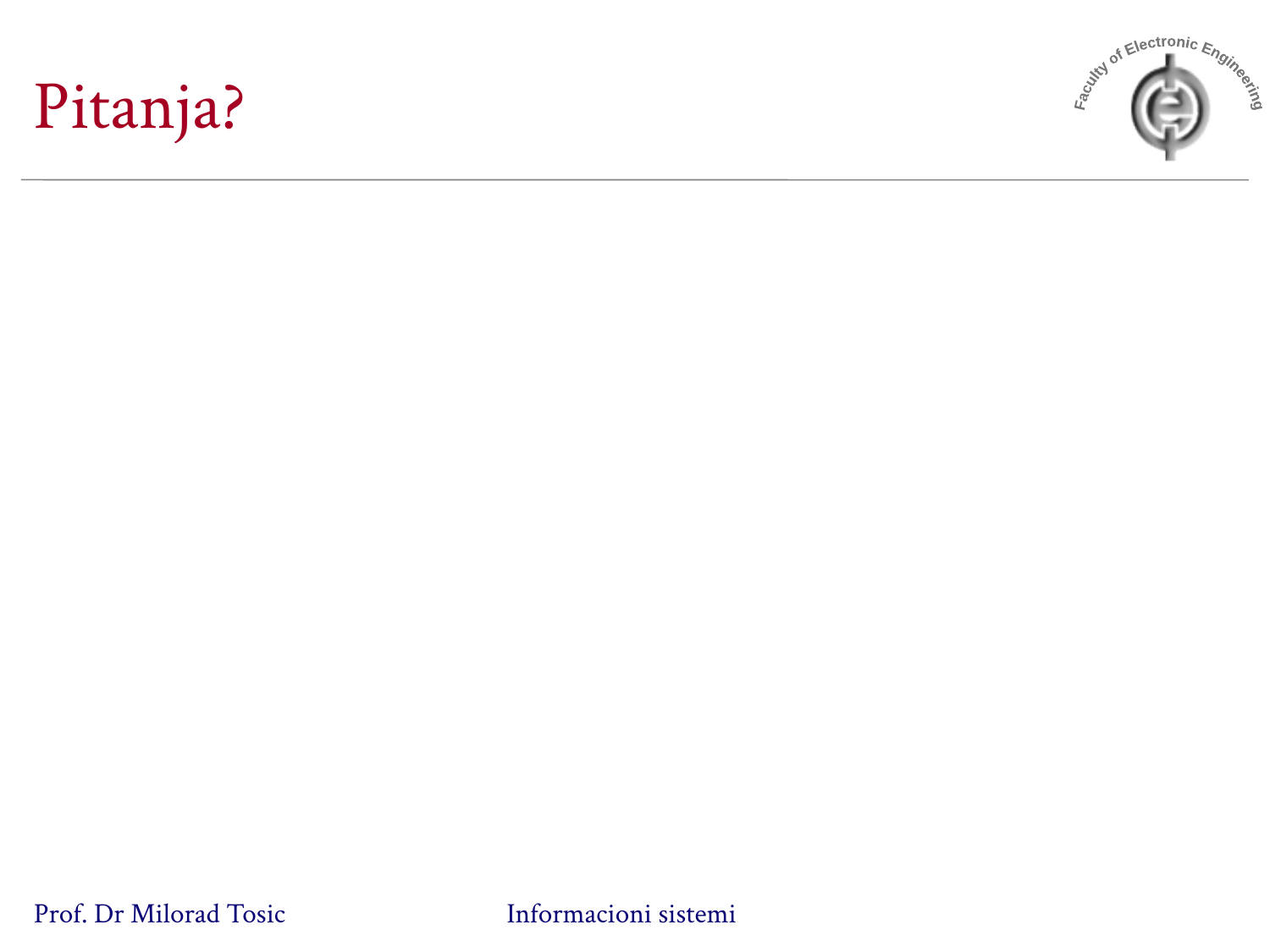

# Pitanja?

Prof. Dr Milorad Tosic                                   Informacioni sistemi